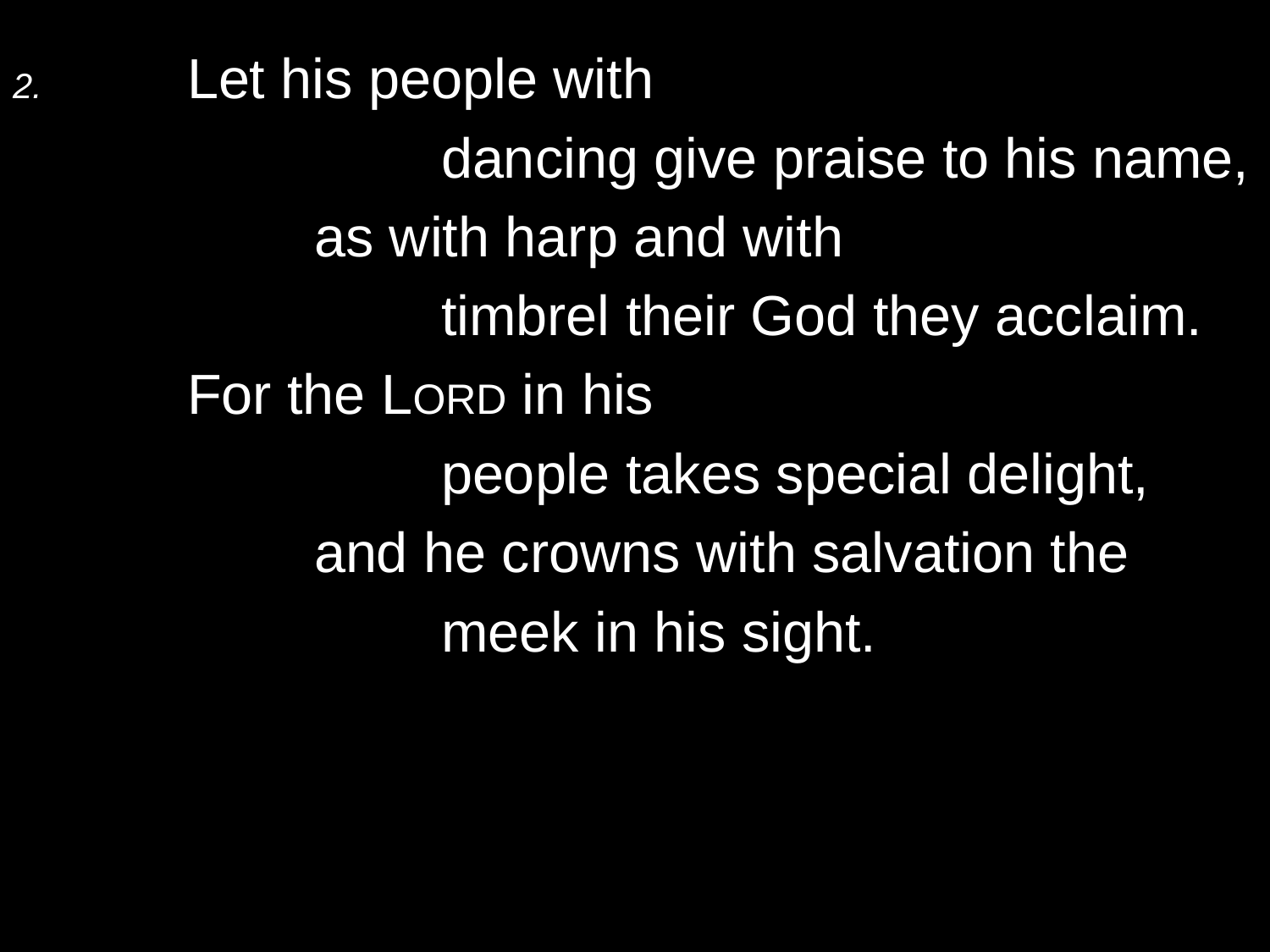

2.	Let his people with
			dancing give praise to his name,
		as with harp and with
			timbrel their God they acclaim.
	For the Lord in his
			people takes special delight,
		and he crowns with salvation the
			meek in his sight.